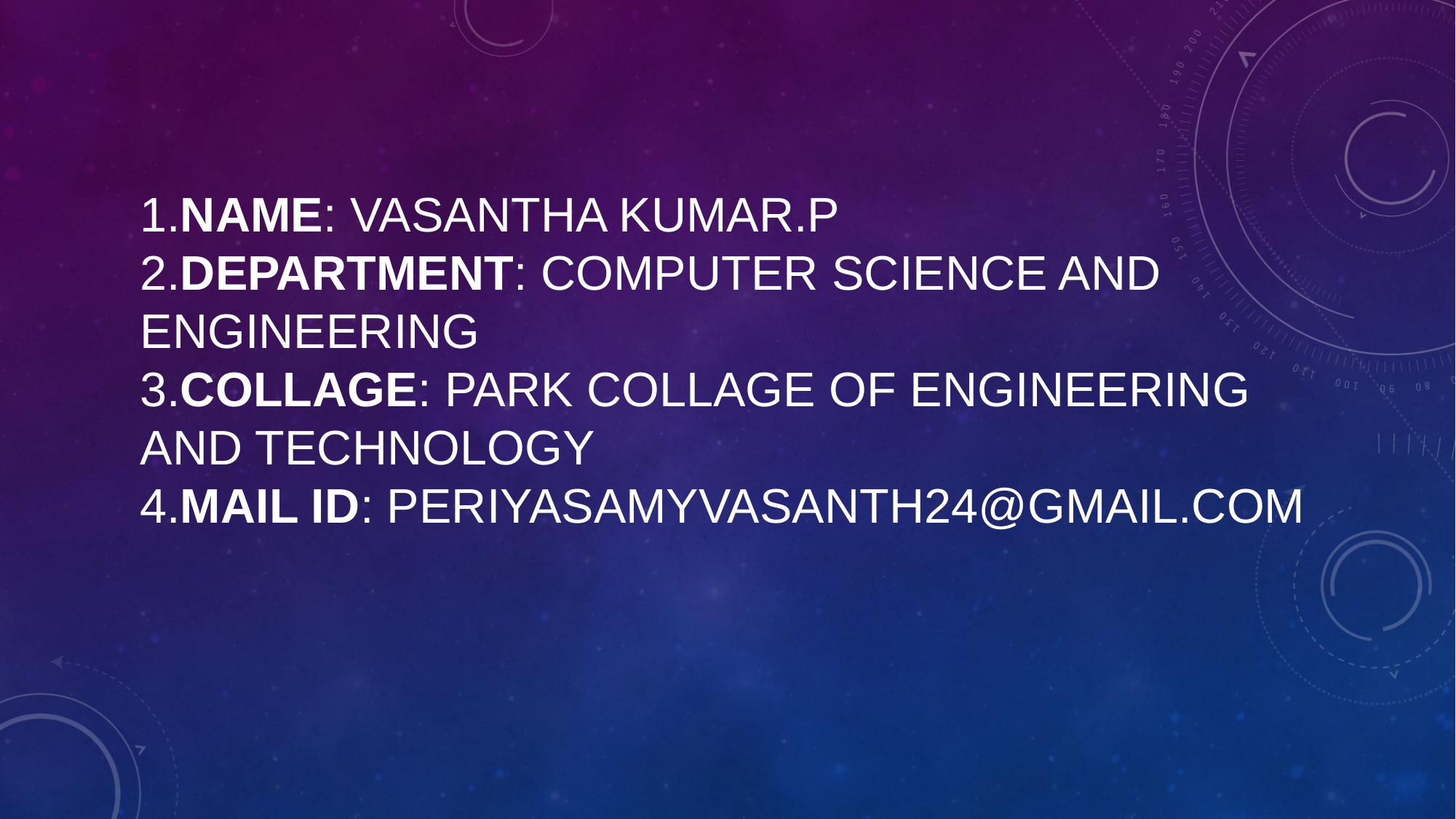

1.NAME: VASANTHA KUMAR.P
2.DEPARTMENT: COMPUTER SCIENCE AND ENGINEERING
3.COLLAGE: PARK COLLAGE OF ENGINEERING AND TECHNOLOGY
4.MAIL ID: PERIYASAMYVASANTH24@GMAIL.COM